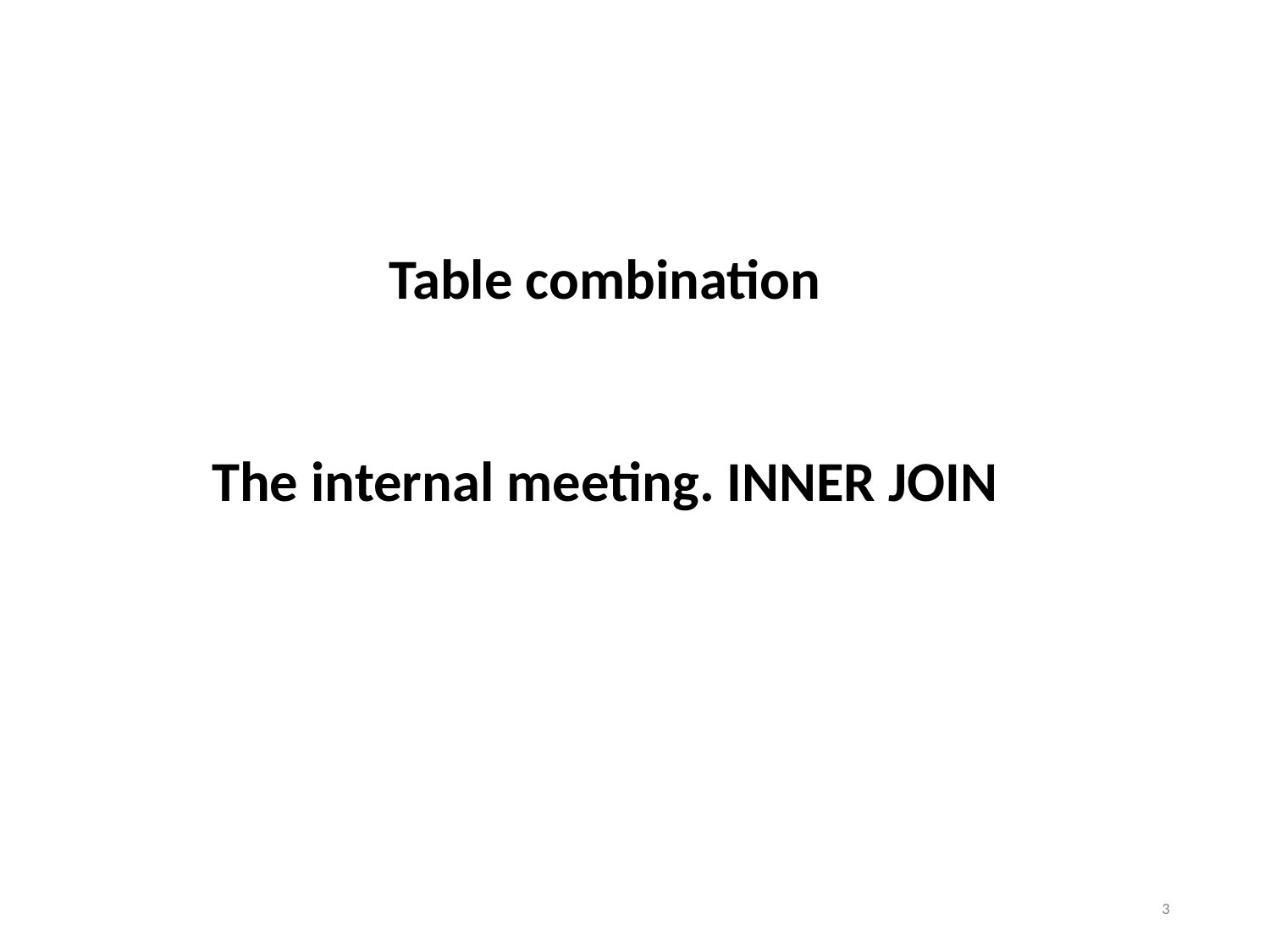

Table combination

The internal meeting. INNER JOIN
3